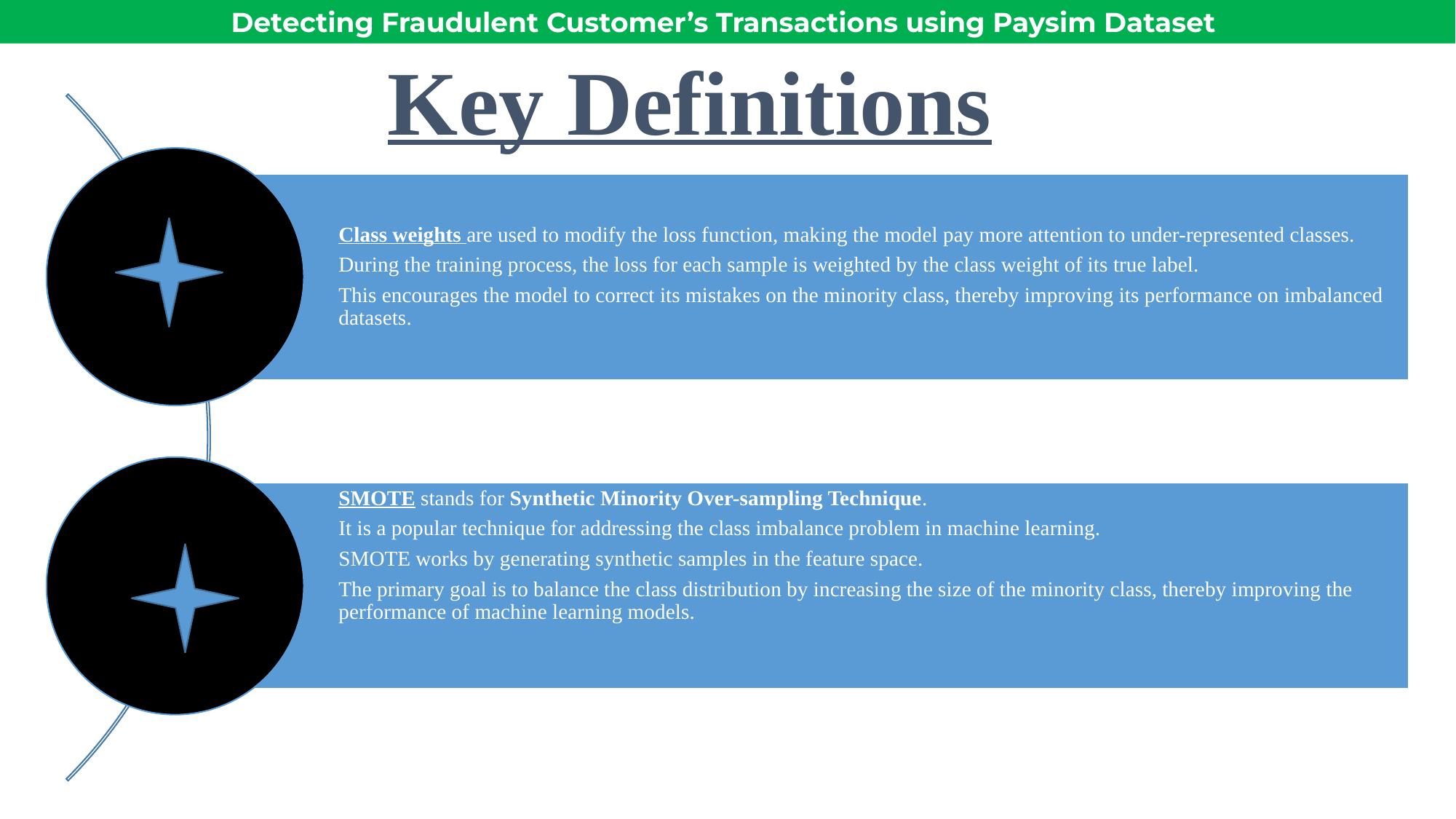

Detecting Fraudulent Customer’s Transactions using Paysim Dataset
# Key Definitions
Class weights are used to modify the loss function, making the model pay more attention to under-represented classes.
During the training process, the loss for each sample is weighted by the class weight of its true label.
This encourages the model to correct its mistakes on the minority class, thereby improving its performance on imbalanced datasets.
SMOTE stands for Synthetic Minority Over-sampling Technique.
It is a popular technique for addressing the class imbalance problem in machine learning.
SMOTE works by generating synthetic samples in the feature space.
The primary goal is to balance the class distribution by increasing the size of the minority class, thereby improving the performance of machine learning models.